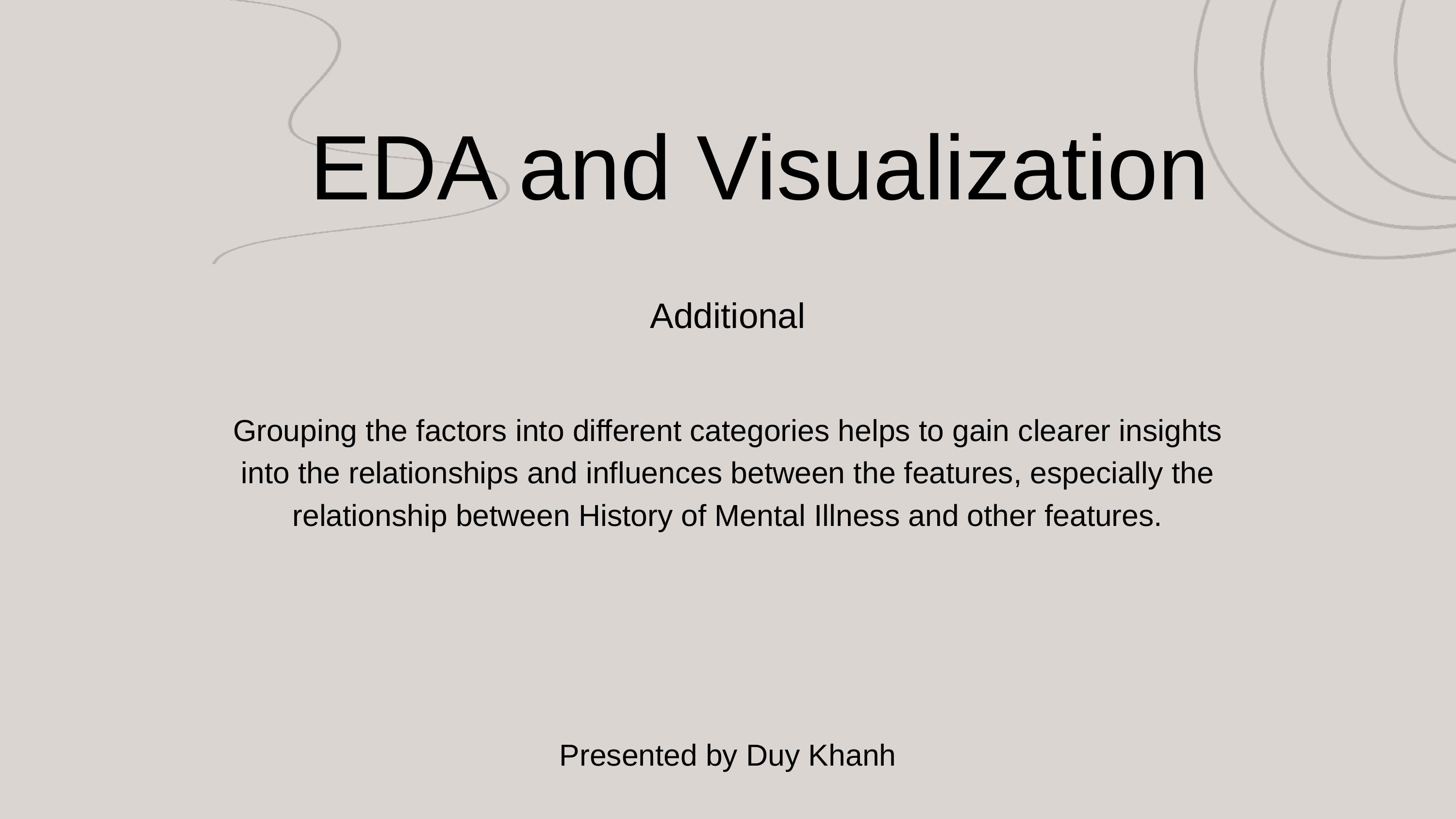

EDA and Visualization
Additional
Grouping the factors into different categories helps to gain clearer insights into the relationships and influences between the features, especially the relationship between History of Mental Illness and other features.
Presented by Duy Khanh